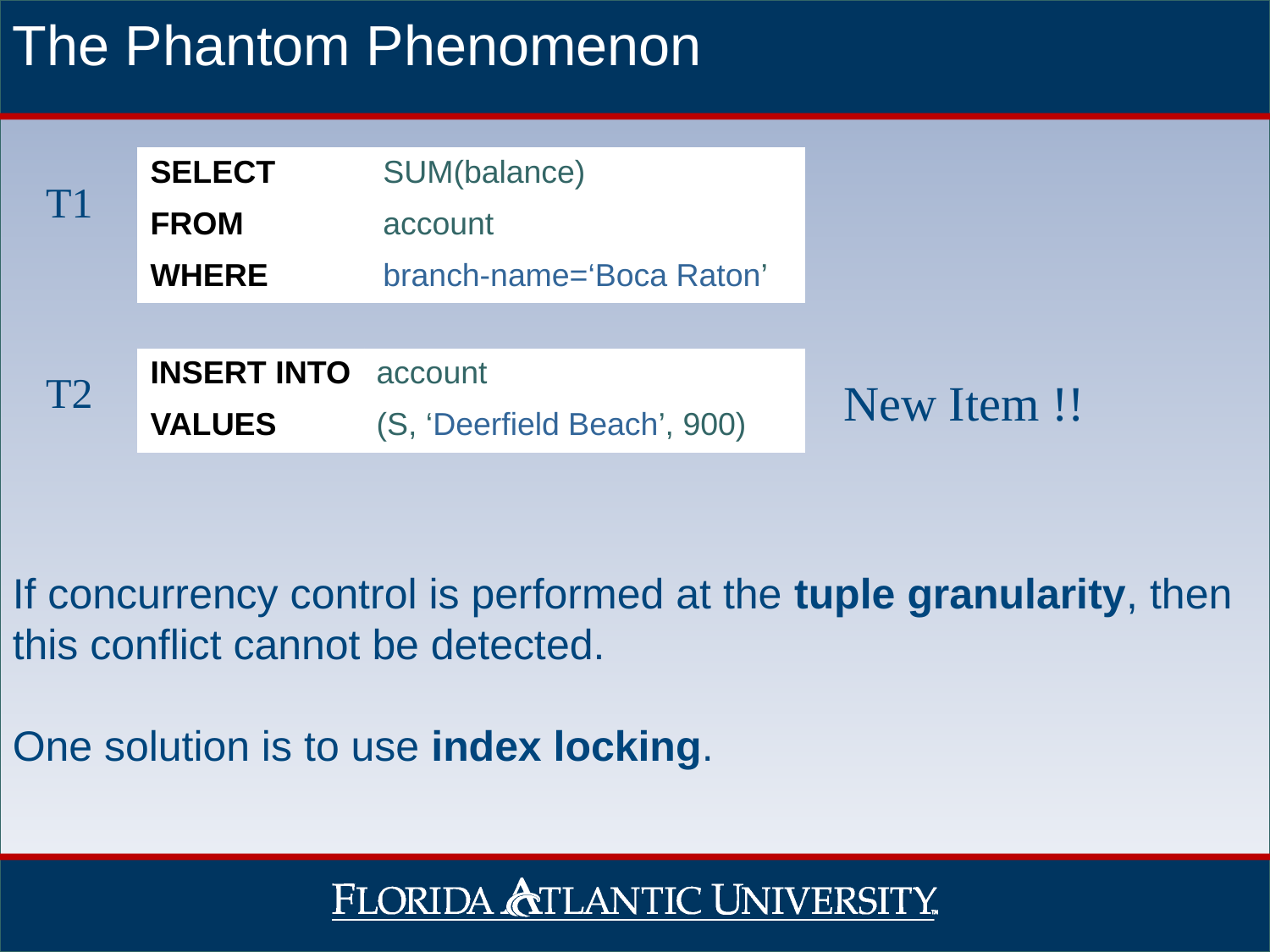

# The Phantom Phenomenon
| SELECT | SUM(balance) |
| --- | --- |
| FROM | account |
| WHERE | branch-name=‘Boca Raton’ |
T1
| INSERT INTO | account |
| --- | --- |
| VALUES | (S, ‘Deerfield Beach’, 900) |
T2
New Item !!
If concurrency control is performed at the tuple granularity, then this conflict cannot be detected.

One solution is to use index locking.